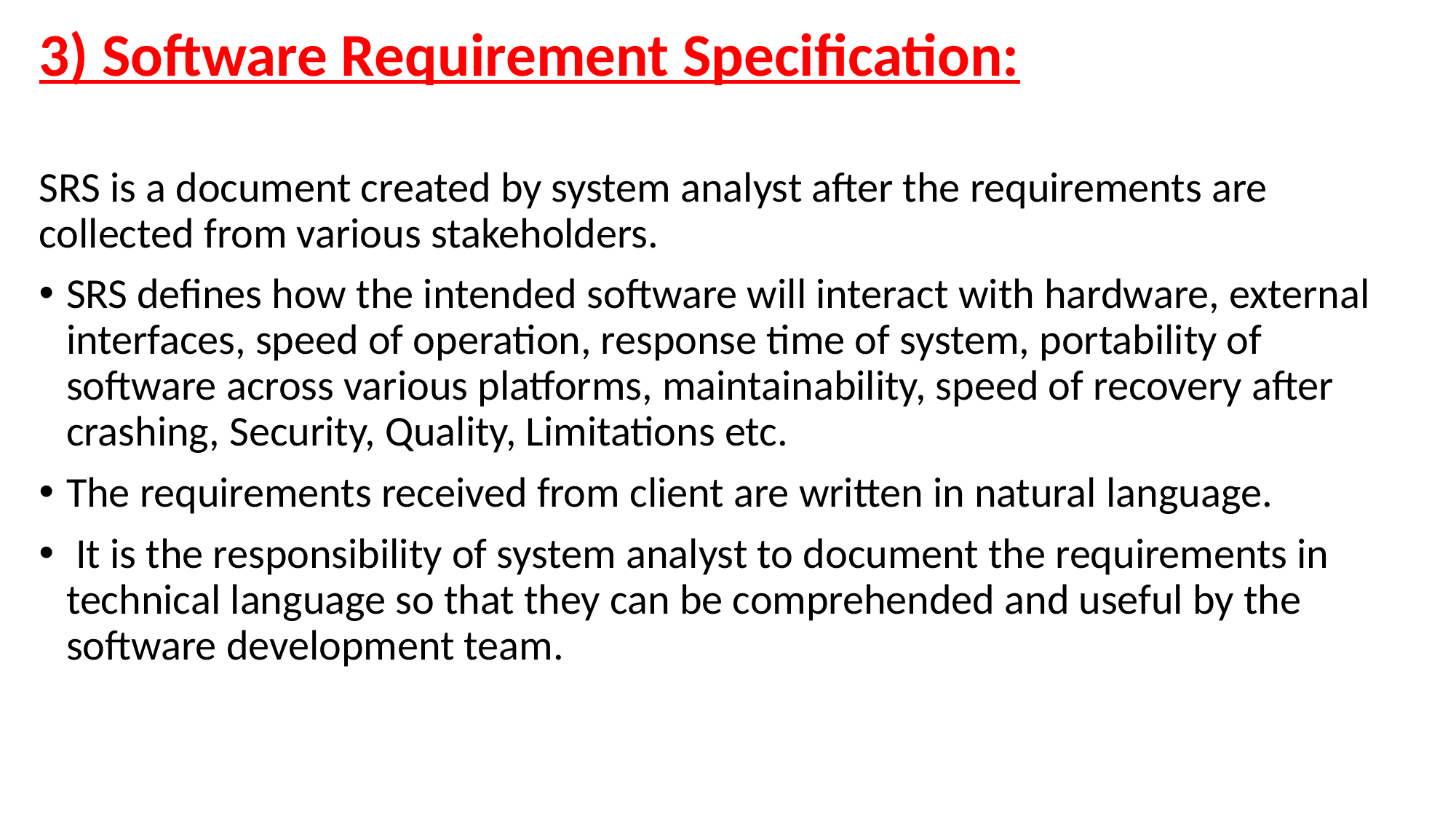

3) Software Requirement Specification:

SRS is a document created by system analyst after the requirements are collected from various stakeholders.
SRS defines how the intended software will interact with hardware, external interfaces, speed of operation, response time of system, portability of software across various platforms, maintainability, speed of recovery after crashing, Security, Quality, Limitations etc.
The requirements received from client are written in natural language.
 It is the responsibility of system analyst to document the requirements in technical language so that they can be comprehended and useful by the software development team.